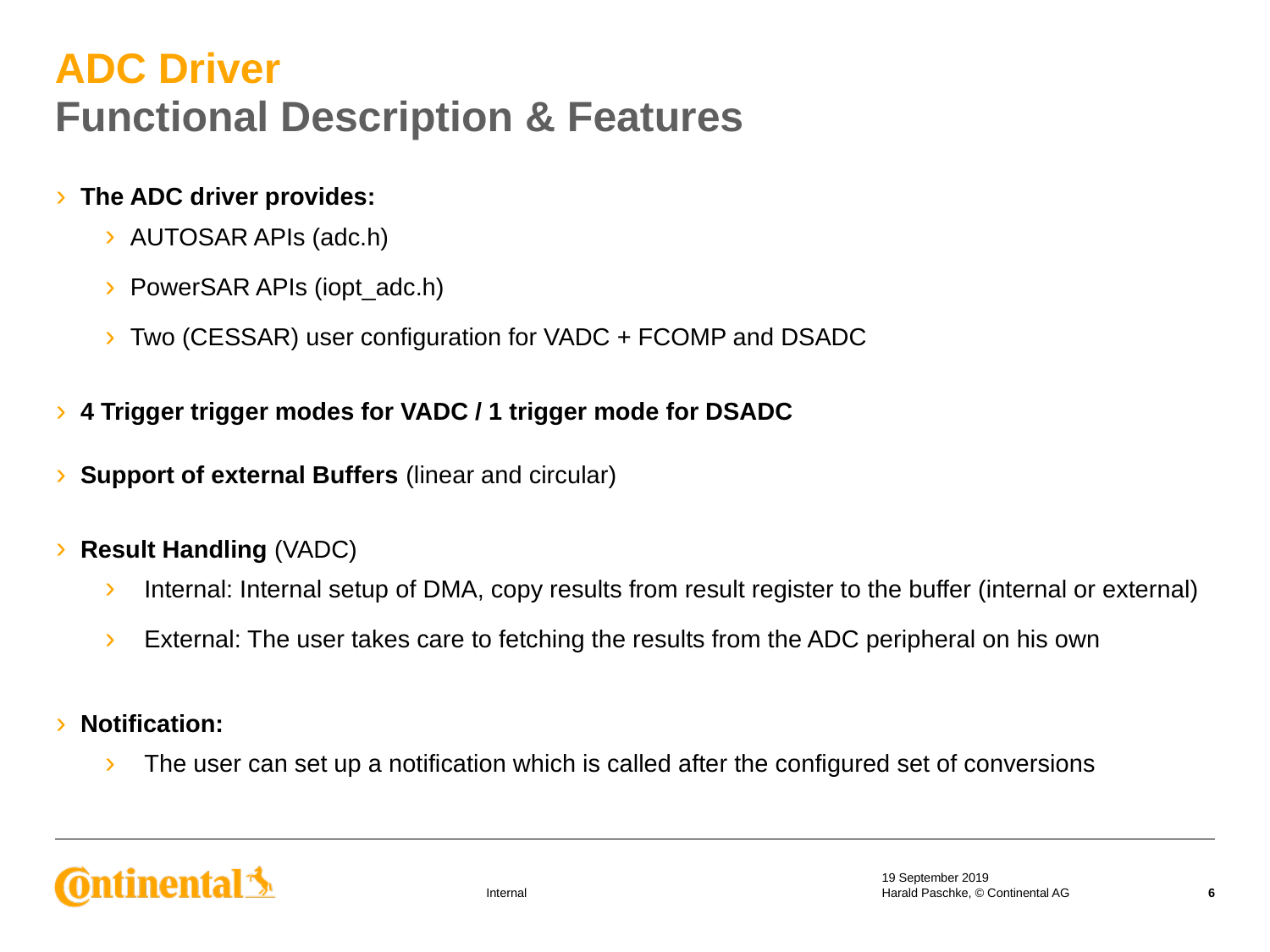

# ADC Driver Functional Description & Features
The ADC driver provides:
AUTOSAR APIs (adc.h)
PowerSAR APIs (iopt_adc.h)
Two (CESSAR) user configuration for VADC + FCOMP and DSADC
4 Trigger trigger modes for VADC / 1 trigger mode for DSADC
Support of external Buffers (linear and circular)
Result Handling (VADC)
Internal: Internal setup of DMA, copy results from result register to the buffer (internal or external)
External: The user takes care to fetching the results from the ADC peripheral on his own
Notification:
The user can set up a notification which is called after the configured set of conversions

19 September 2019
Harald Paschke, © Continental AG
6